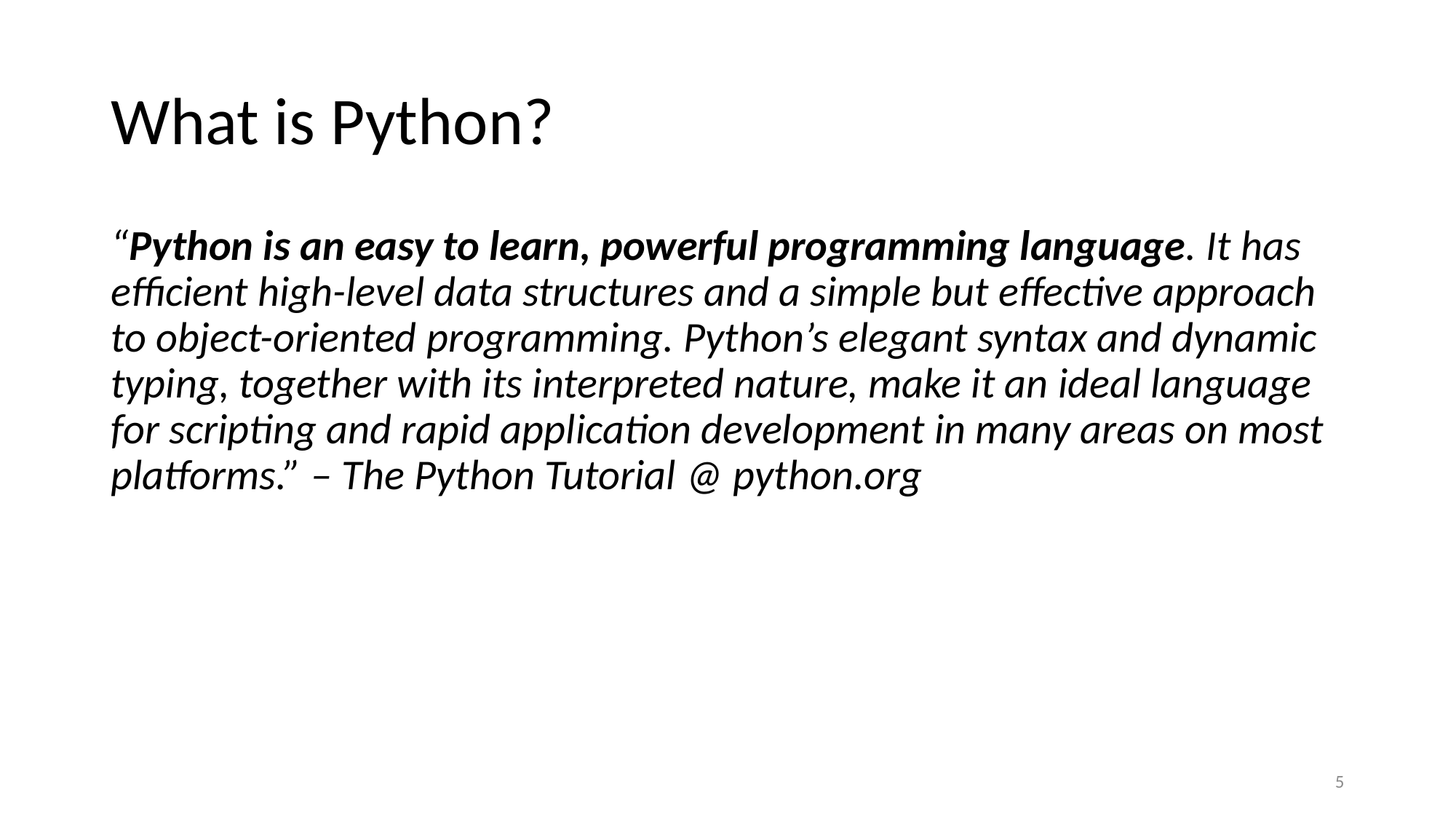

# What is Python?
“Python is an easy to learn, powerful programming language. It has efficient high-level data structures and a simple but effective approach to object-oriented programming. Python’s elegant syntax and dynamic typing, together with its interpreted nature, make it an ideal language for scripting and rapid application development in many areas on most platforms.” – The Python Tutorial @ python.org
5